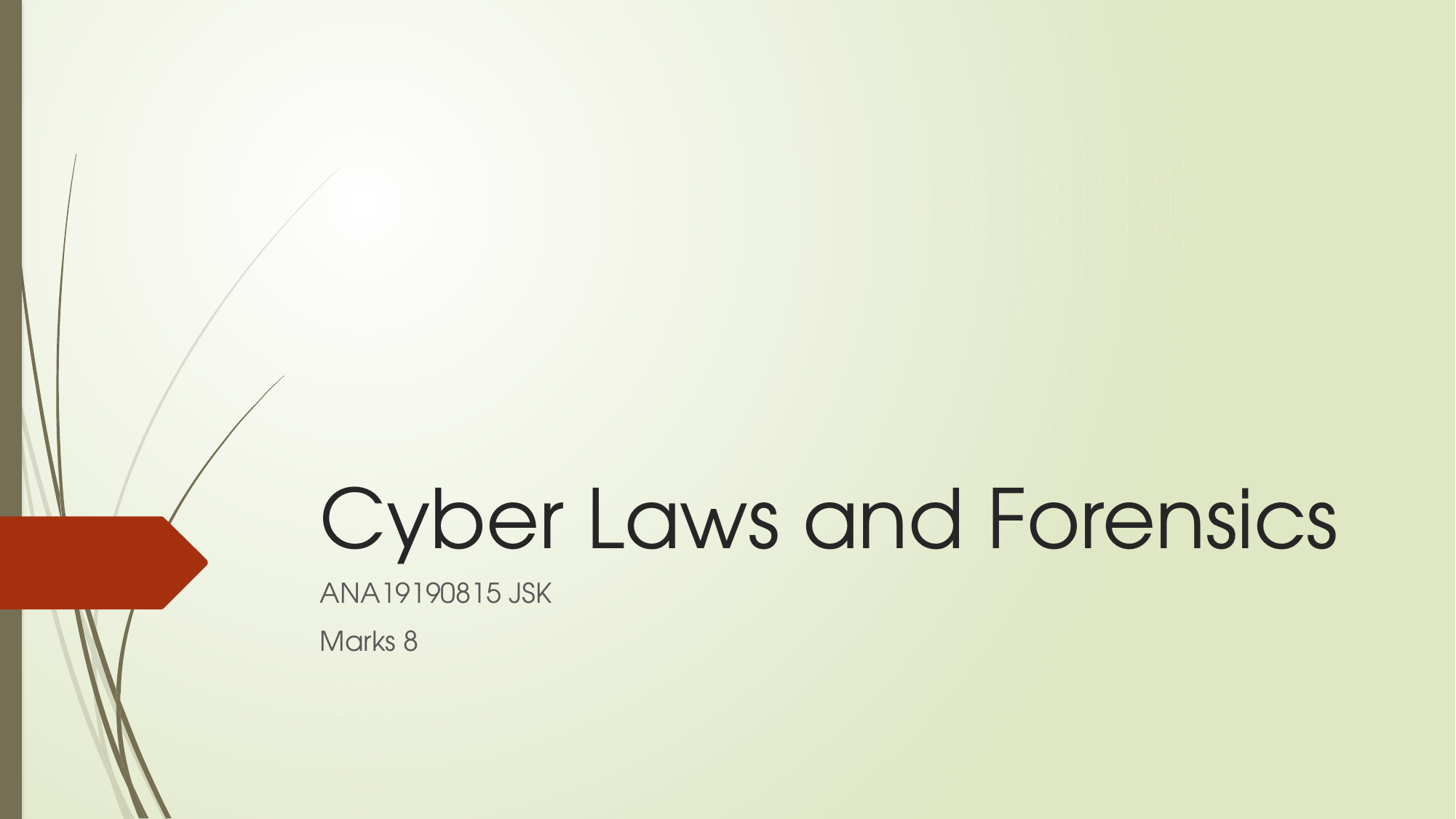

# Cyber Laws and Forensics
ANA19190815 JSK
Marks 8